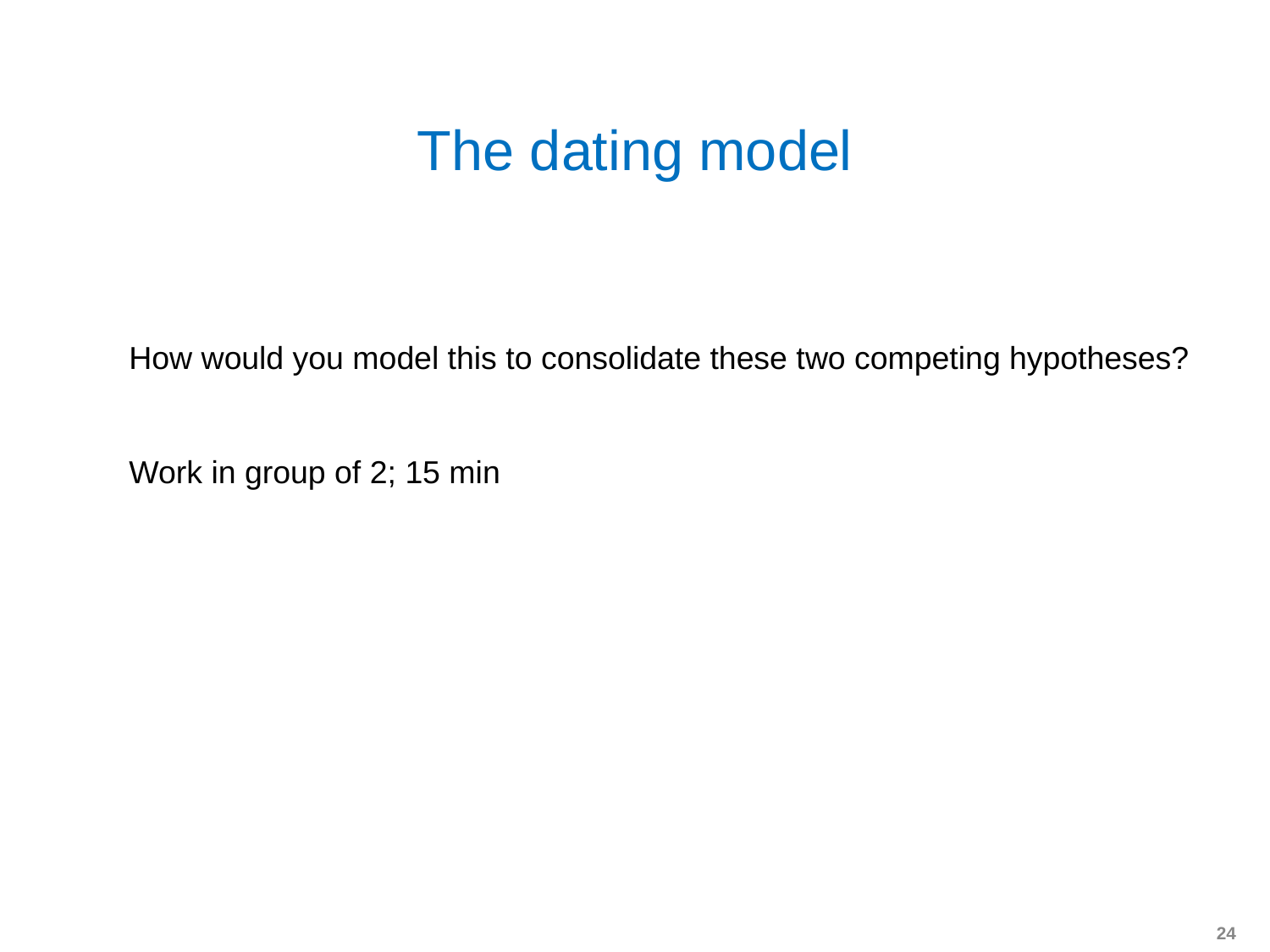

# The dating model
How would you model this to consolidate these two competing hypotheses?

Work in group of 2; 15 min